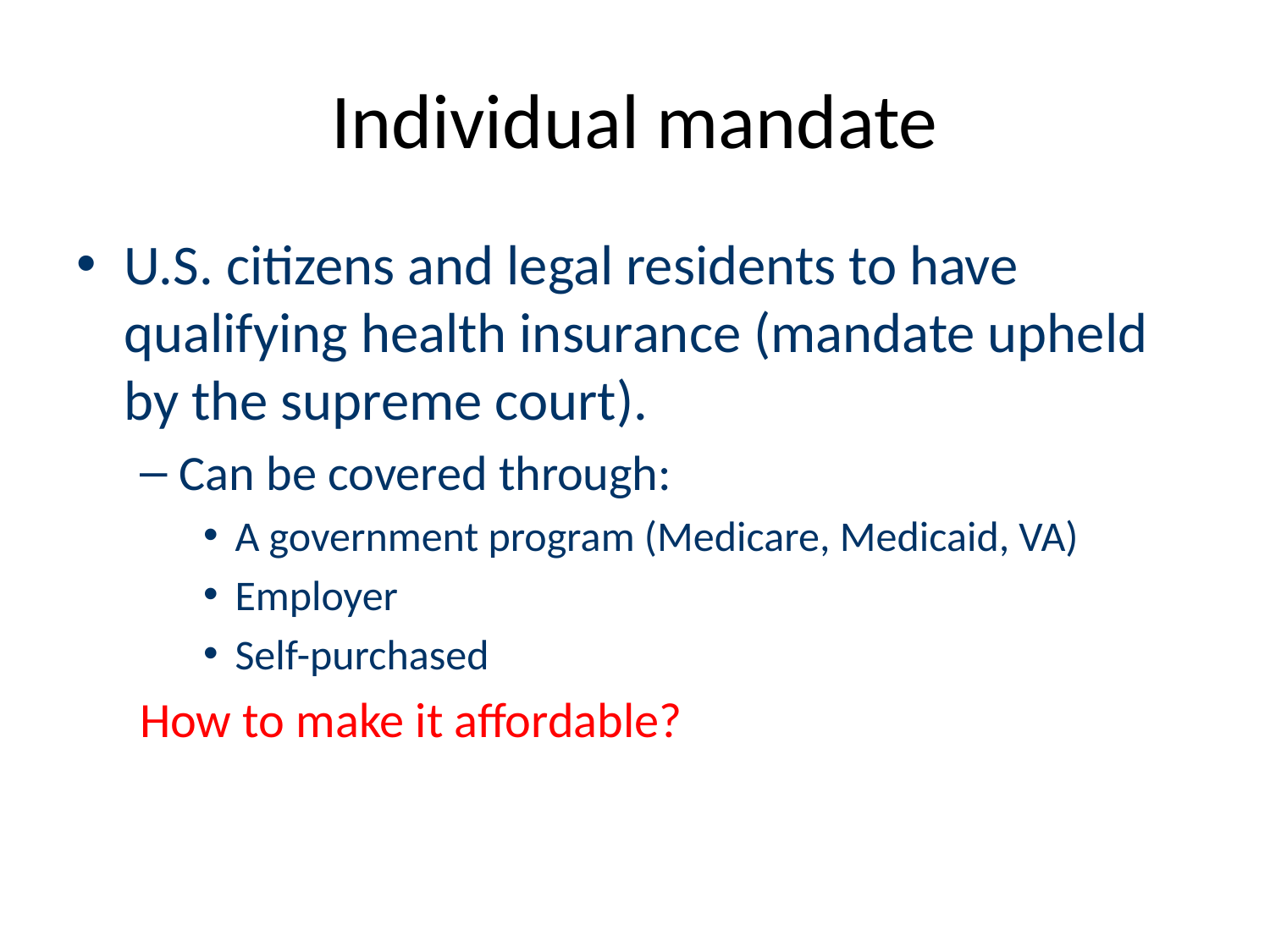

# Individual mandate
U.S. citizens and legal residents to have qualifying health insurance (mandate upheld by the supreme court).
Can be covered through:
A government program (Medicare, Medicaid, VA)
Employer
Self-purchased
How to make it affordable?